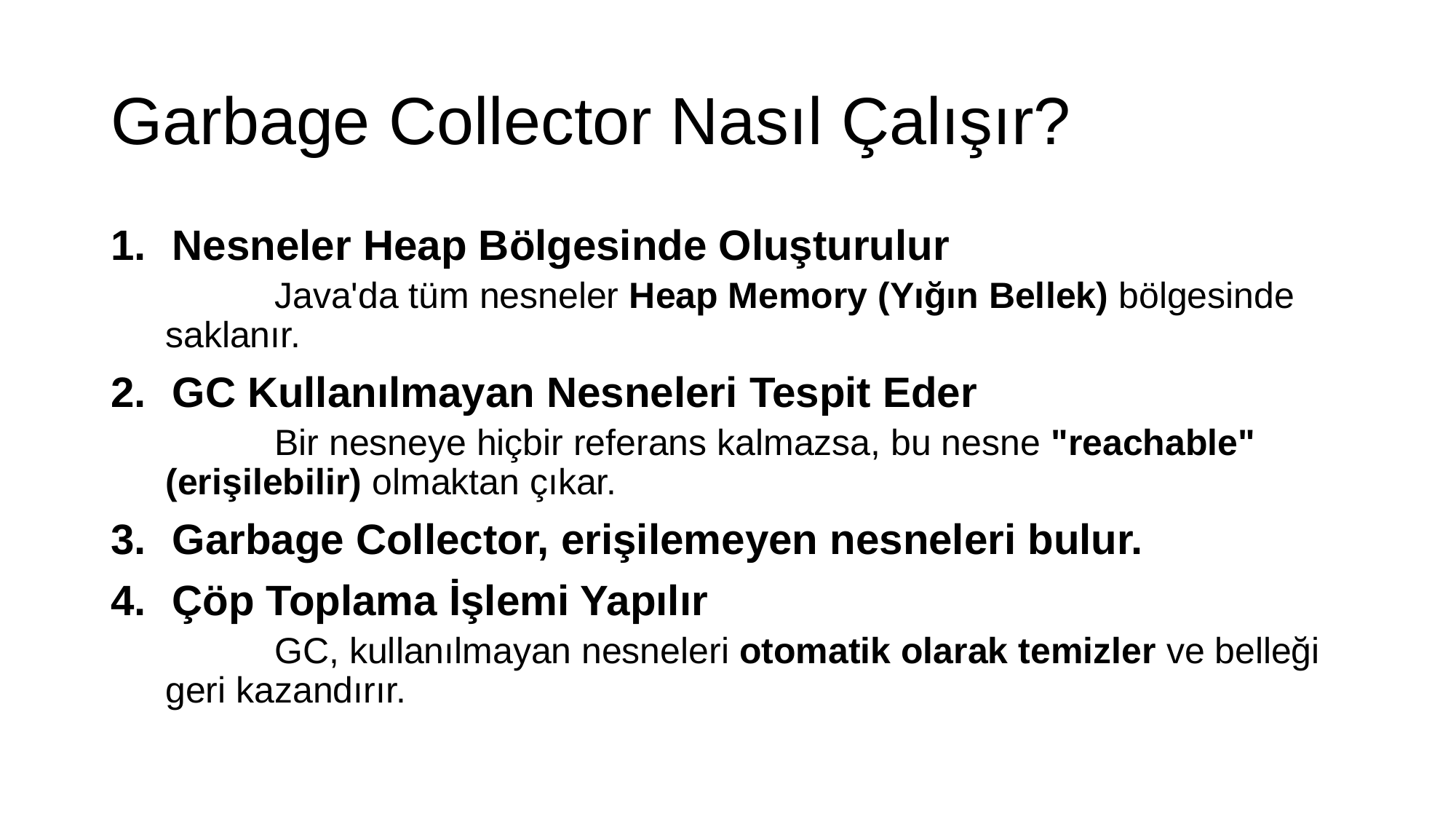

# Garbage Collector Nasıl Çalışır?
Nesneler Heap Bölgesinde Oluşturulur
	Java'da tüm nesneler Heap Memory (Yığın Bellek) bölgesinde saklanır.
GC Kullanılmayan Nesneleri Tespit Eder
	Bir nesneye hiçbir referans kalmazsa, bu nesne "reachable" (erişilebilir) olmaktan çıkar.
Garbage Collector, erişilemeyen nesneleri bulur.
Çöp Toplama İşlemi Yapılır
	GC, kullanılmayan nesneleri otomatik olarak temizler ve belleği geri kazandırır.